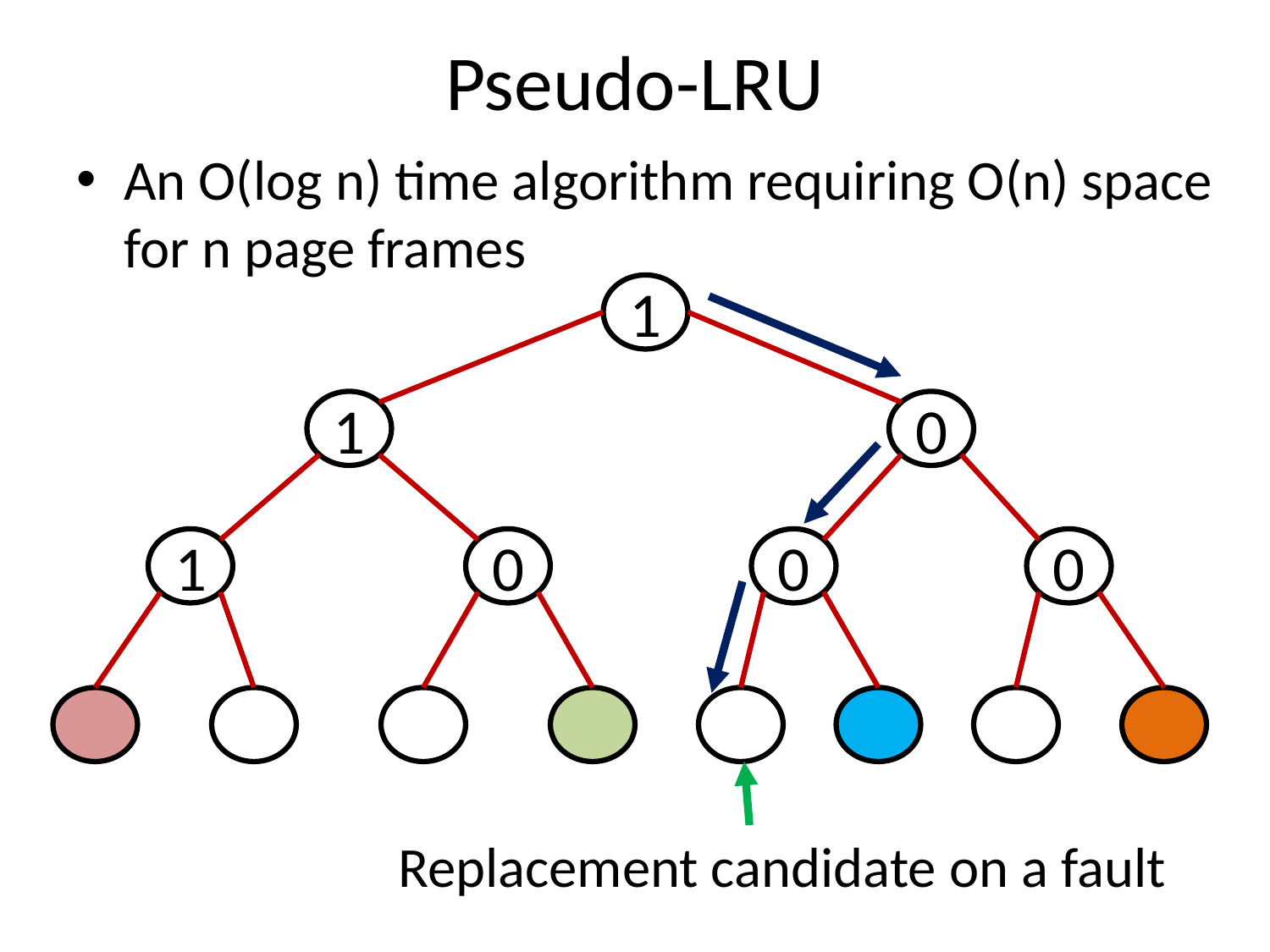

# Pseudo-LRU
An O(log n) time algorithm requiring O(n) space for n page frames
1
1
0
1
0
0
0

Replacement candidate on a fault